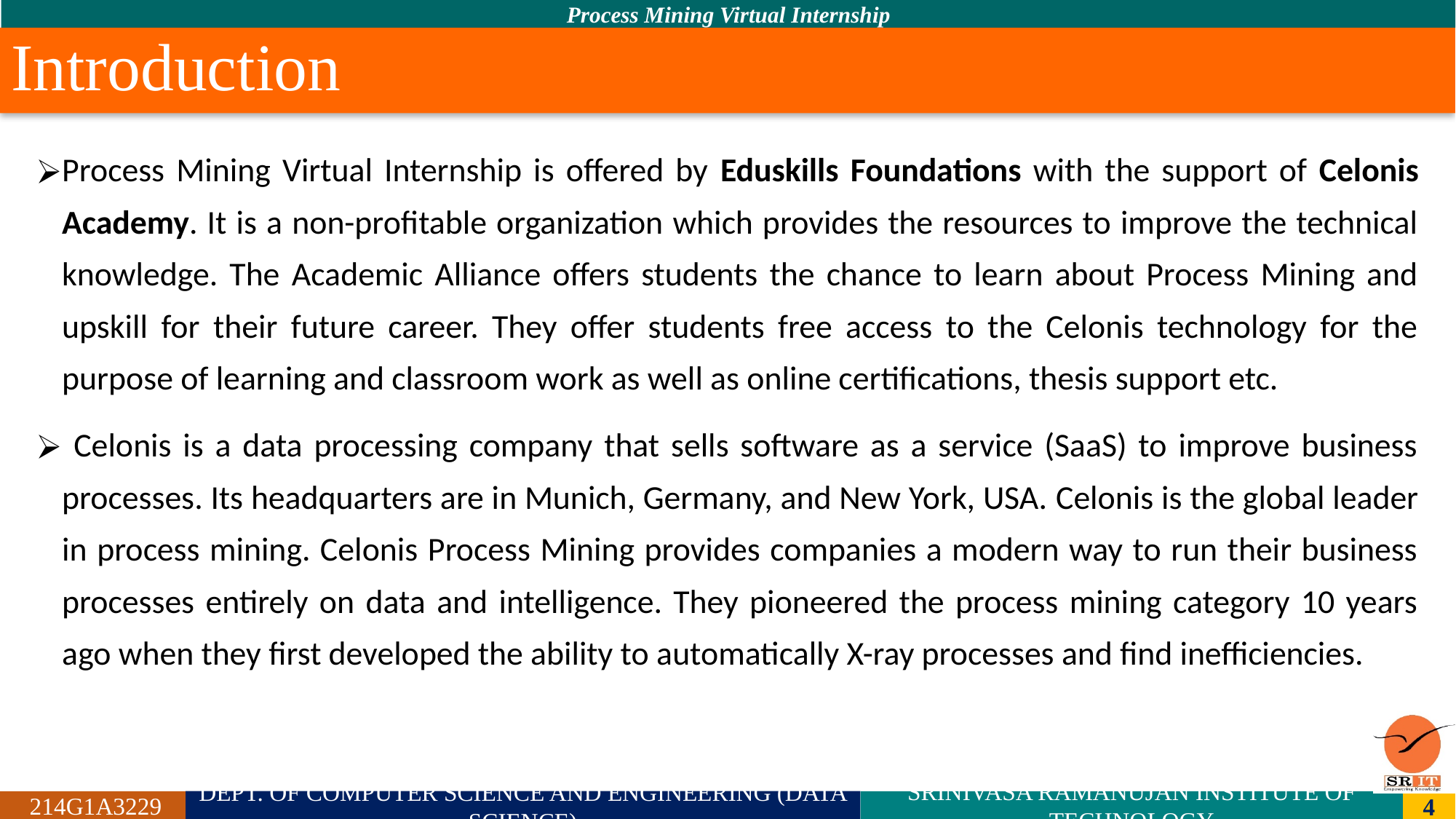

# Introduction
Process Mining Virtual Internship is offered by Eduskills Foundations with the support of Celonis Academy. It is a non-profitable organization which provides the resources to improve the technical knowledge. The Academic Alliance offers students the chance to learn about Process Mining and upskill for their future career. They offer students free access to the Celonis technology for the purpose of learning and classroom work as well as online certifications, thesis support etc.
 Celonis is a data processing company that sells software as a service (SaaS) to improve business processes. Its headquarters are in Munich, Germany, and New York, USA. Celonis is the global leader in process mining. Celonis Process Mining provides companies a modern way to run their business processes entirely on data and intelligence. They pioneered the process mining category 10 years ago when they first developed the ability to automatically X-ray processes and find inefficiencies.